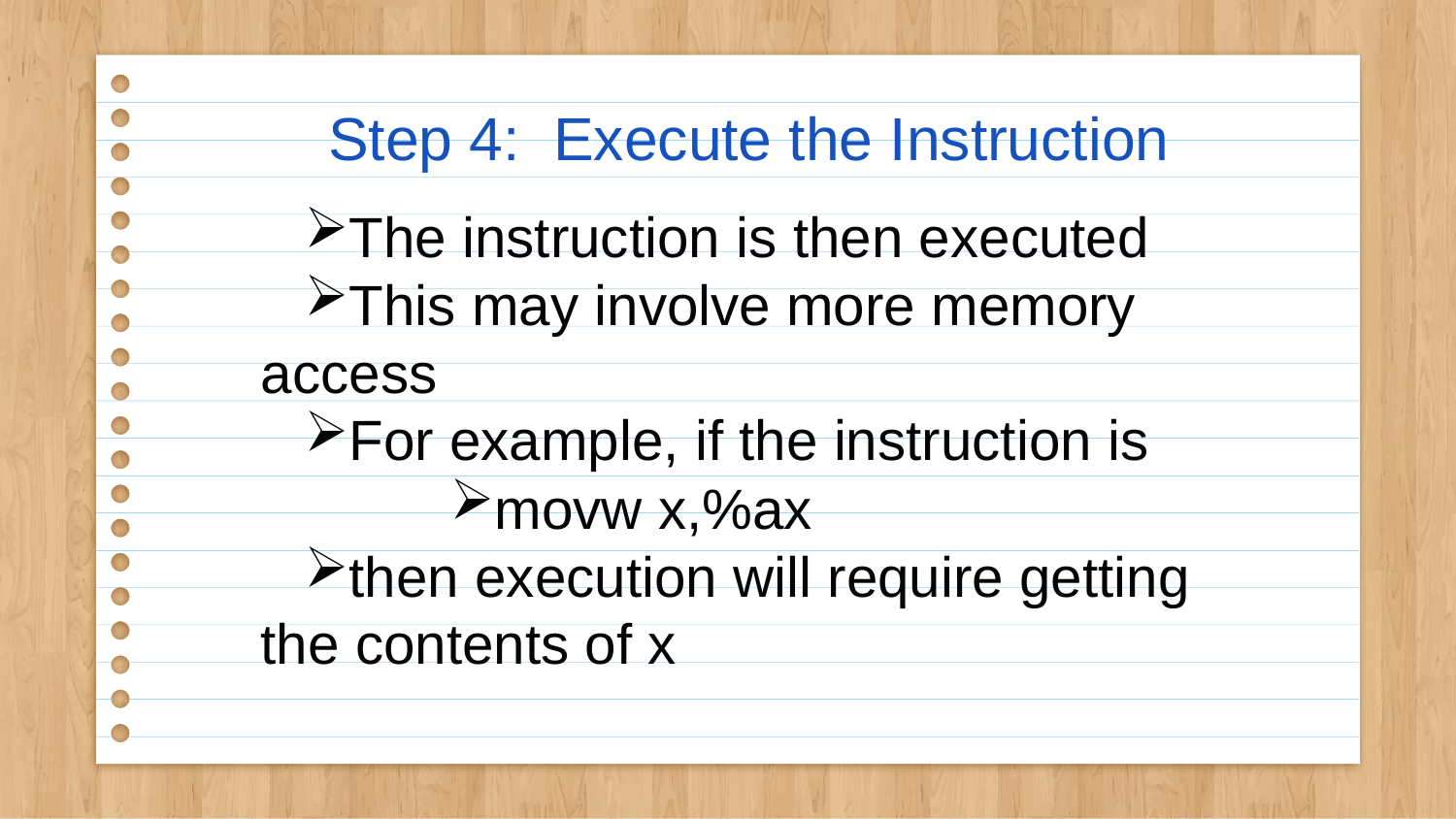

# Step 4:  Execute the Instruction
The instruction is then executed
This may involve more memory access
For example, if the instruction is
movw x,%ax
then execution will require getting the contents of x